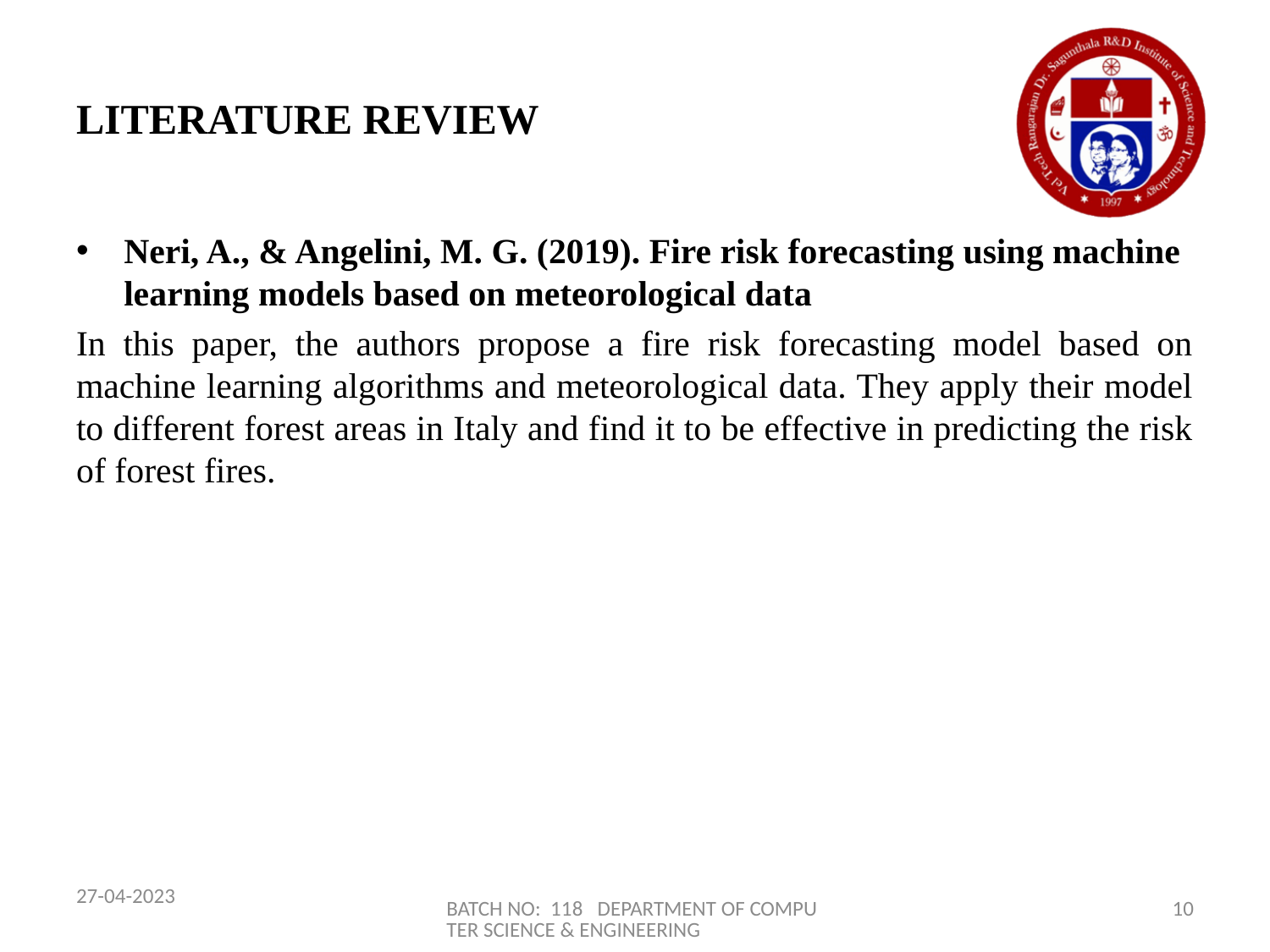

# LITERATURE REVIEW
Neri, A., & Angelini, M. G. (2019). Fire risk forecasting using machine learning models based on meteorological data
In this paper, the authors propose a fire risk forecasting model based on machine learning algorithms and meteorological data. They apply their model to different forest areas in Italy and find it to be effective in predicting the risk of forest fires.
27-04-2023

BATCH NO:  118   DEPARTMENT OF COMPUTER SCIENCE & ENGINEERING
10